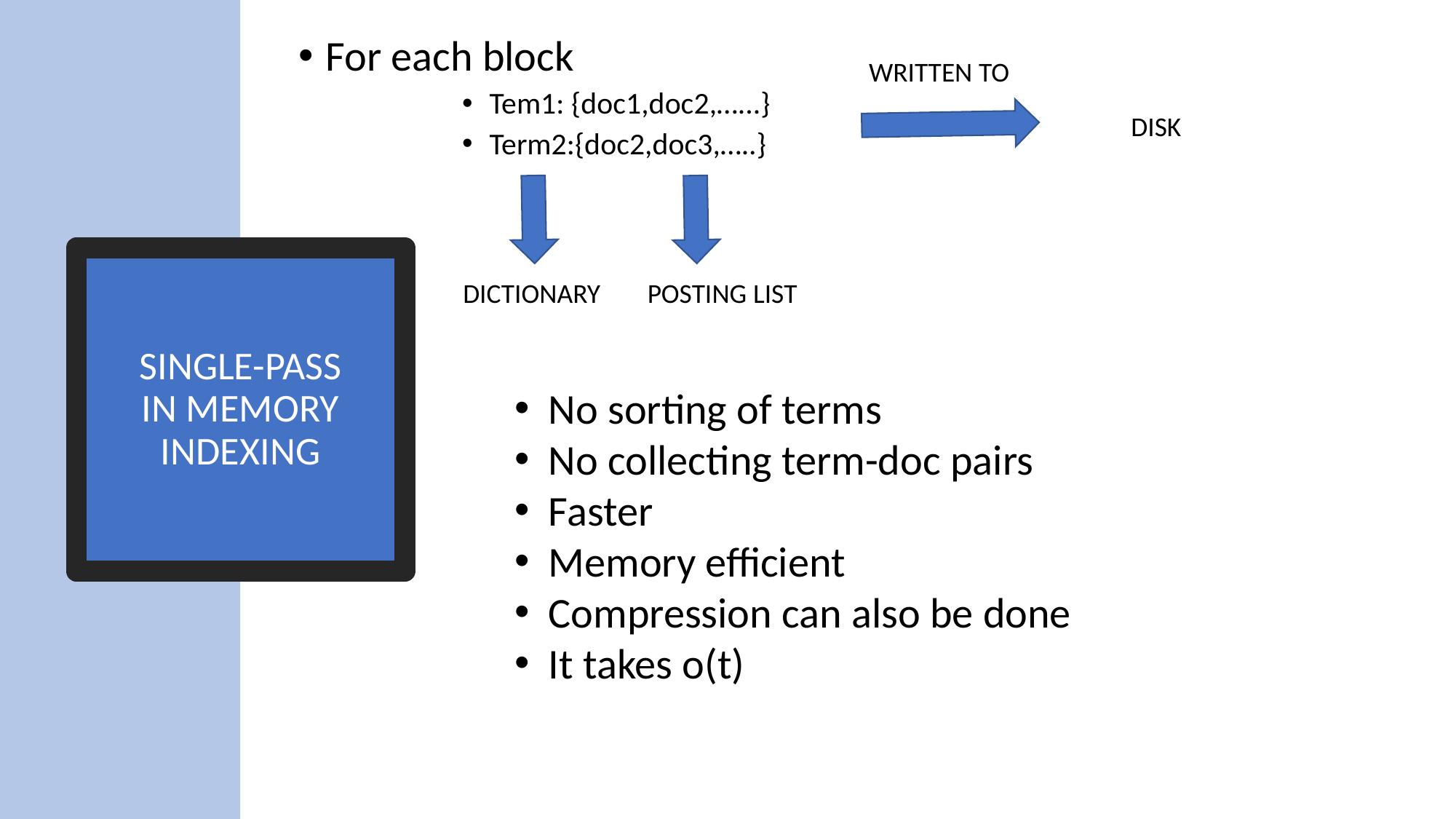

For each block
Tem1: {doc1,doc2,…...}
Term2:{doc2,doc3,…..}

WRITTEN TO

DISK

# SINGLE-PASS IN MEMORY INDEXING
DICTIONARY
POSTING LIST
No sorting of terms
No collecting term-doc pairs
Faster
Memory efficient
Compression can also be done
It takes o(t)